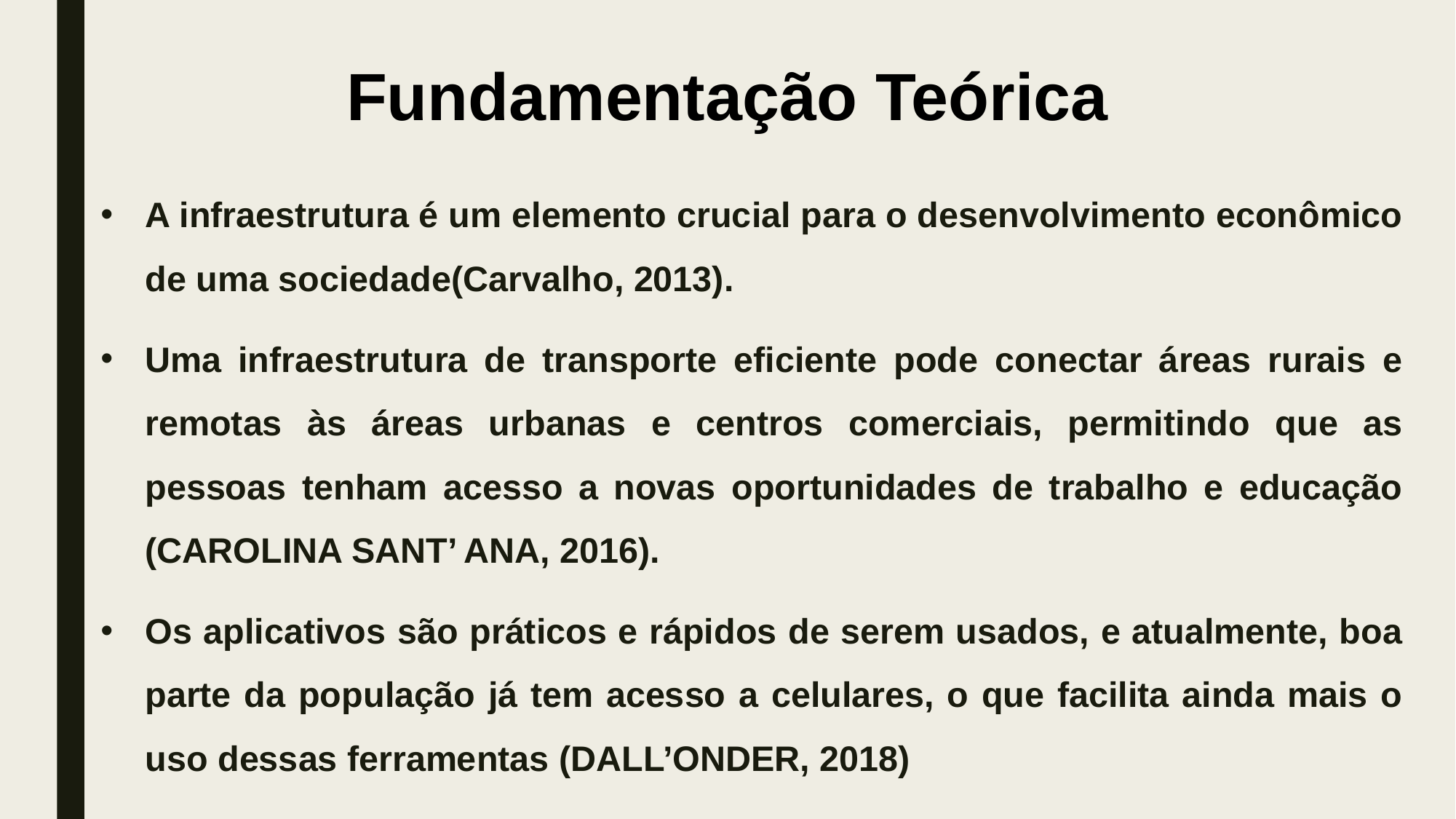

# Fundamentação Teórica
A infraestrutura é um elemento crucial para o desenvolvimento econômico de uma sociedade(Carvalho, 2013).
Uma infraestrutura de transporte eficiente pode conectar áreas rurais e remotas às áreas urbanas e centros comerciais, permitindo que as pessoas tenham acesso a novas oportunidades de trabalho e educação (CAROLINA SANT’ ANA, 2016).
Os aplicativos são práticos e rápidos de serem usados, e atualmente, boa parte da população já tem acesso a celulares, o que facilita ainda mais o uso dessas ferramentas (DALL’ONDER, 2018)